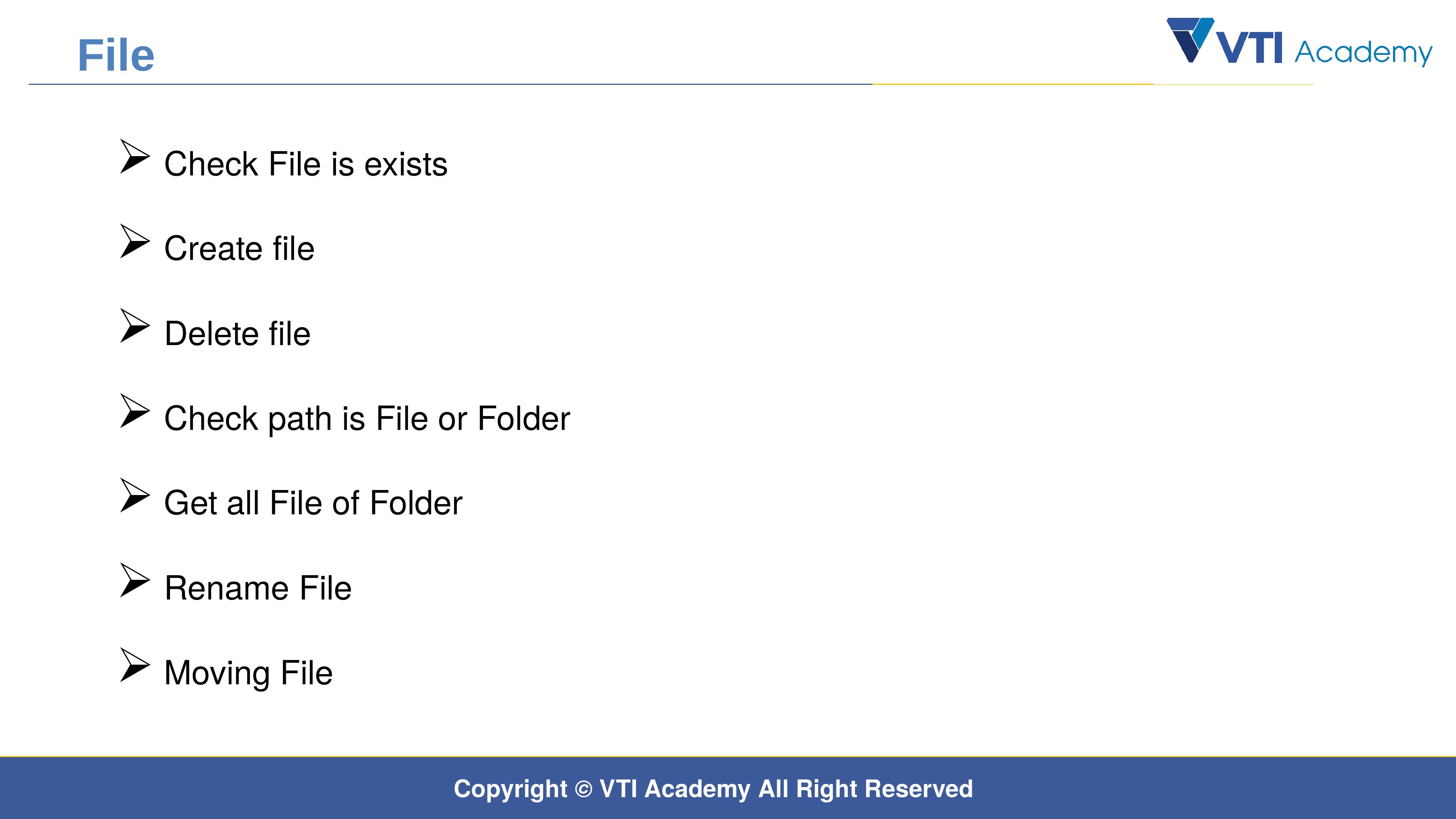

File
 Check File is exists
 Create file
 Delete file
 Check path is File or Folder
 Get all File of Folder
 Rename File
 Moving File